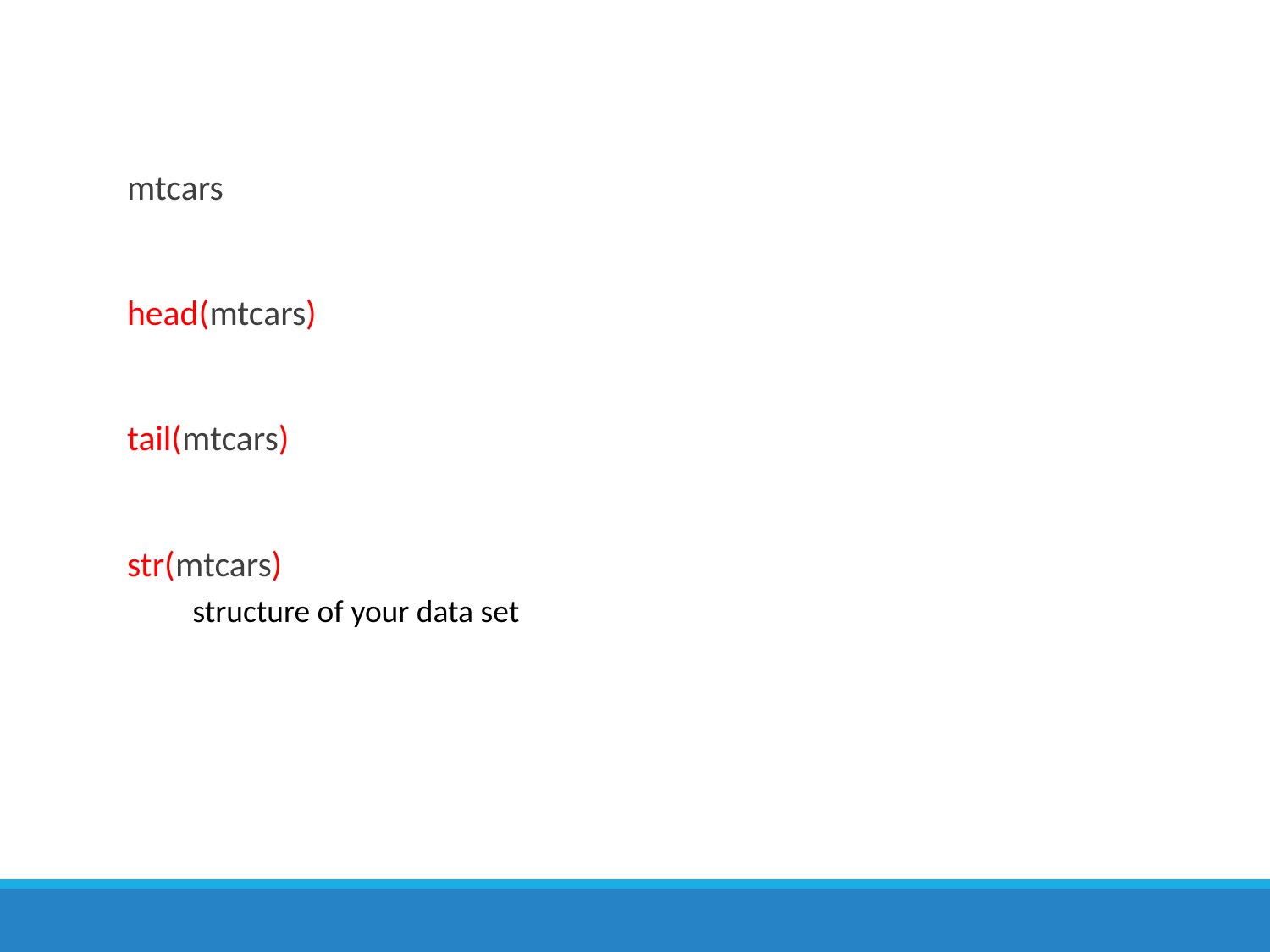

#
mtcars

head(mtcars)

tail(mtcars)

str(mtcars)
 structure of your data set